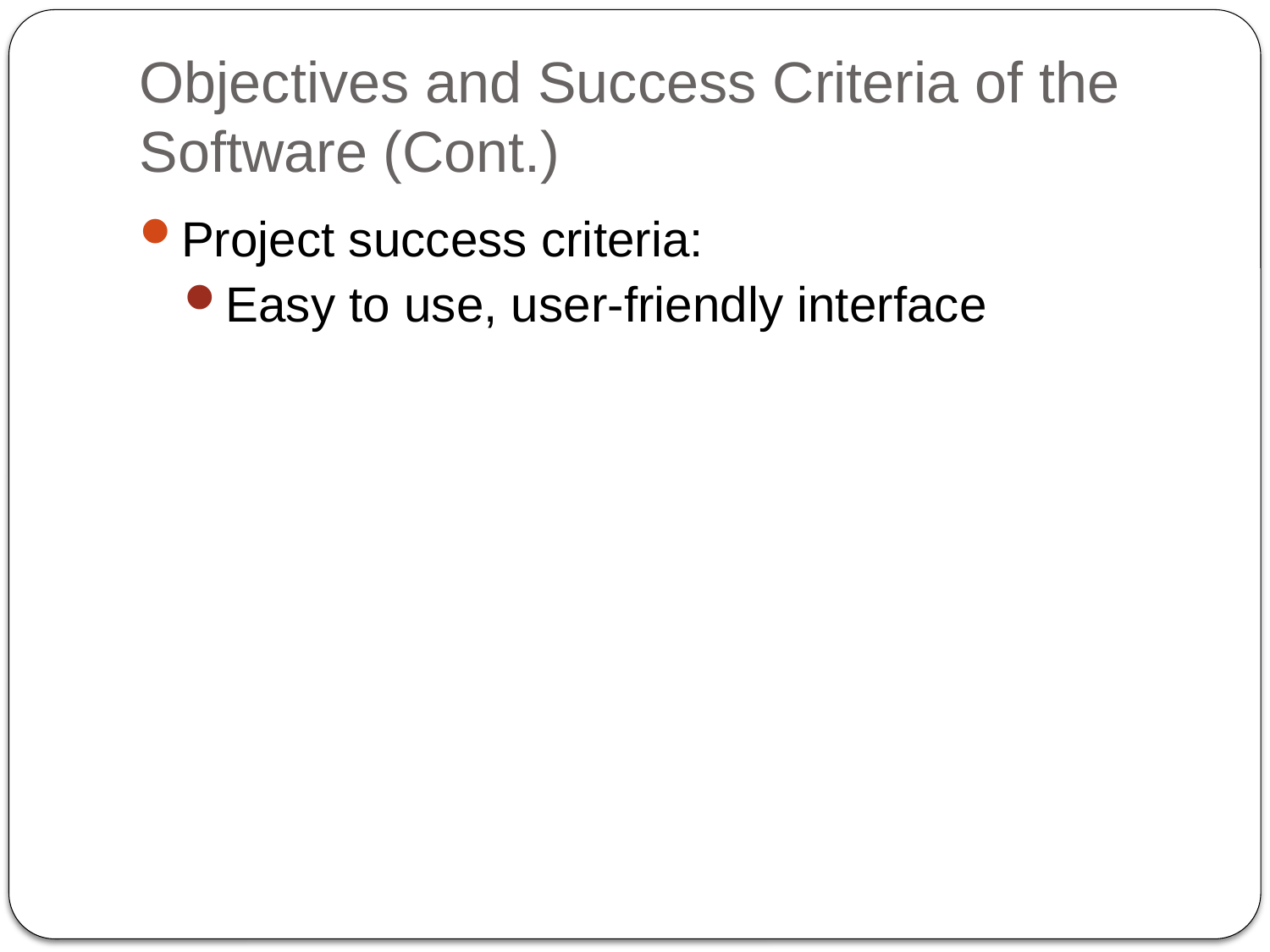

# Objectives and Success Criteria of the Software (Cont.)
Project success criteria:
Easy to use, user-friendly interface